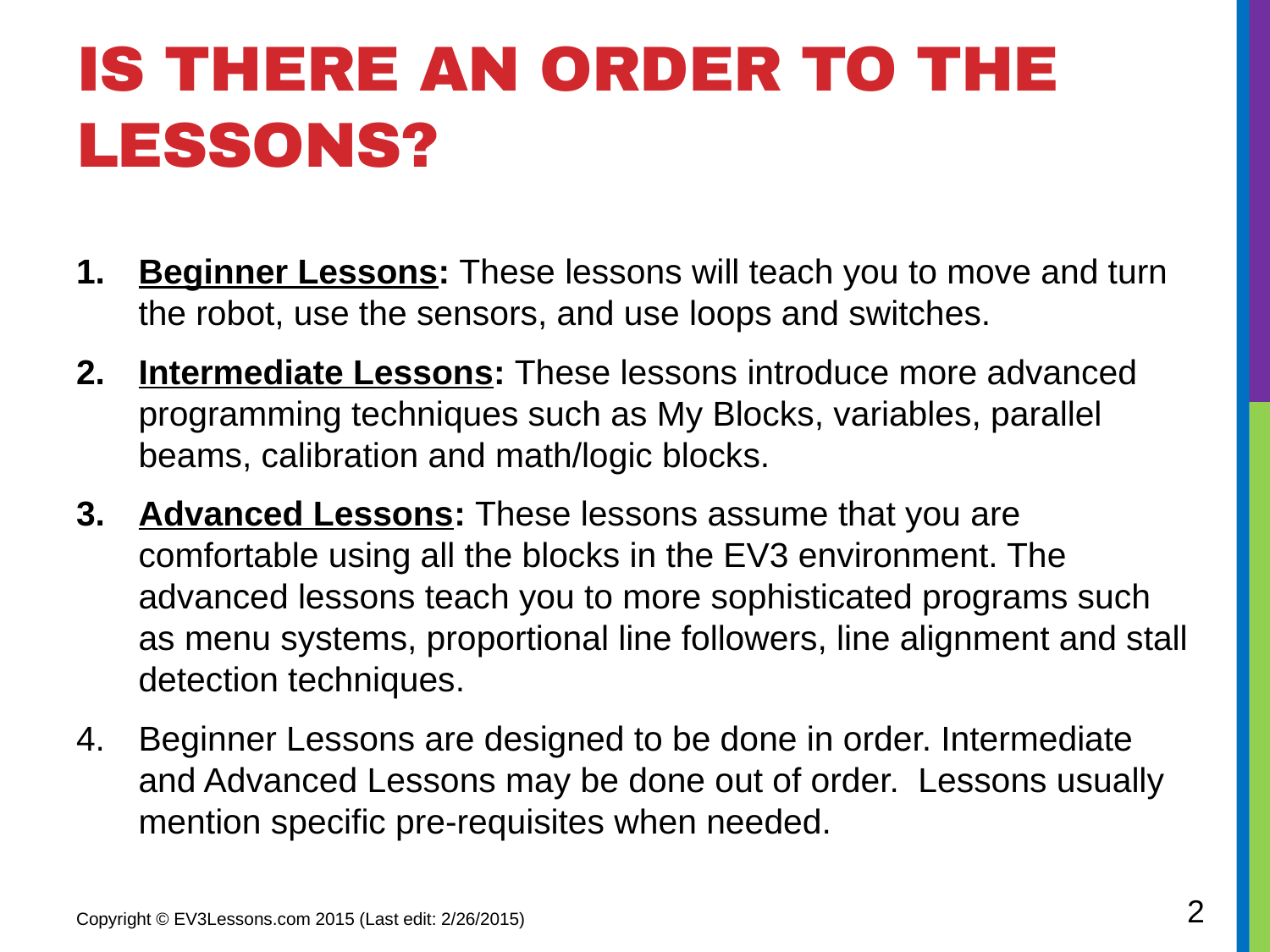

# Is There aN ORDER To The Lessons?
Beginner Lessons: These lessons will teach you to move and turn the robot, use the sensors, and use loops and switches.
Intermediate Lessons: These lessons introduce more advanced programming techniques such as My Blocks, variables, parallel beams, calibration and math/logic blocks.
Advanced Lessons: These lessons assume that you are comfortable using all the blocks in the EV3 environment. The advanced lessons teach you to more sophisticated programs such as menu systems, proportional line followers, line alignment and stall detection techniques.
Beginner Lessons are designed to be done in order. Intermediate and Advanced Lessons may be done out of order.  Lessons usually mention specific pre-requisites when needed.

2
Copyright © EV3Lessons.com 2015 (Last edit: 2/26/2015)